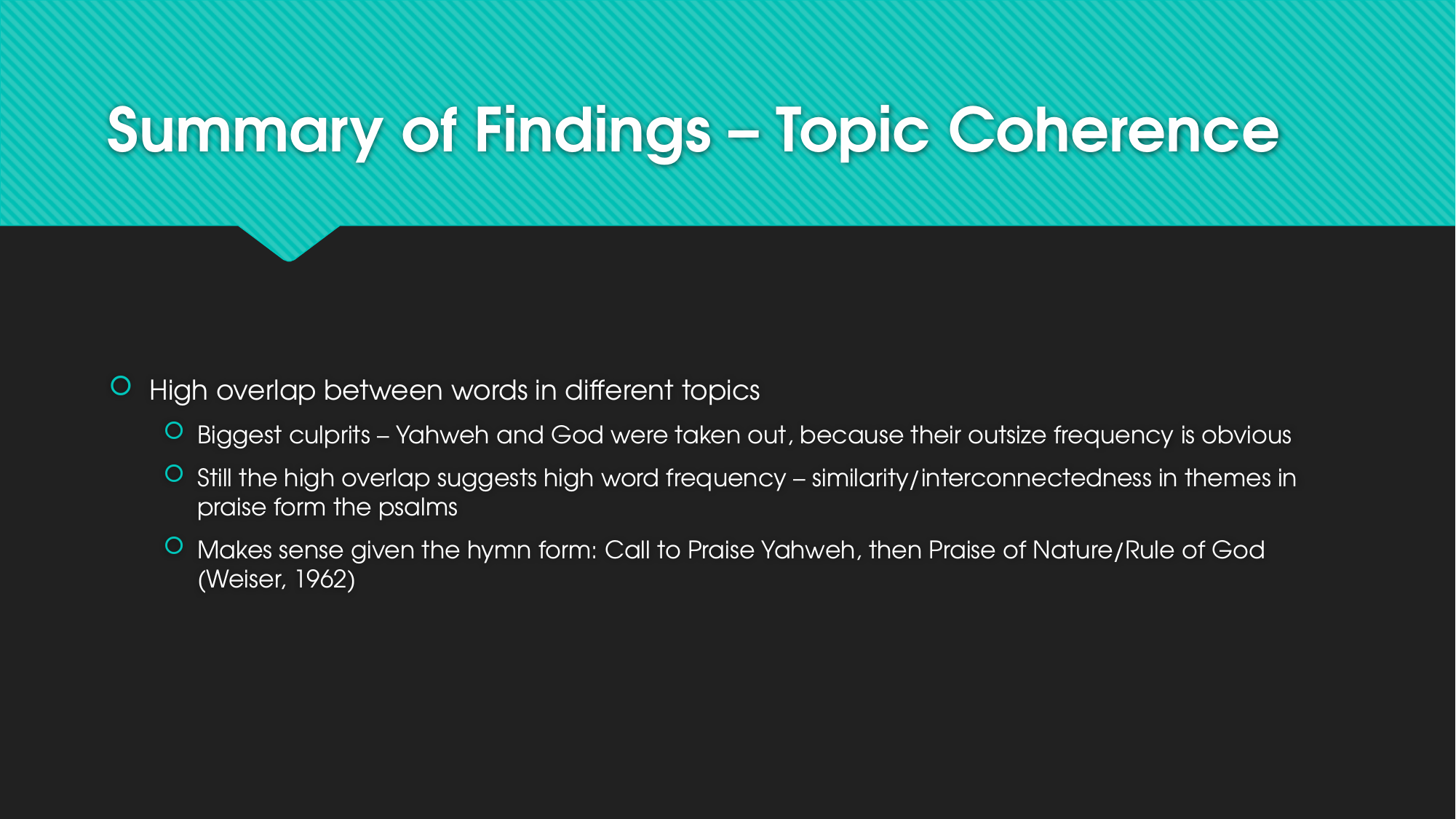

# Summary of Findings – Topic Coherence
High overlap between words in different topics
Biggest culprits – Yahweh and God were taken out, because their outsize frequency is obvious
Still the high overlap suggests high word frequency – similarity/interconnectedness in themes in praise form the psalms
Makes sense given the hymn form: Call to Praise Yahweh, then Praise of Nature/Rule of God (Weiser, 1962)